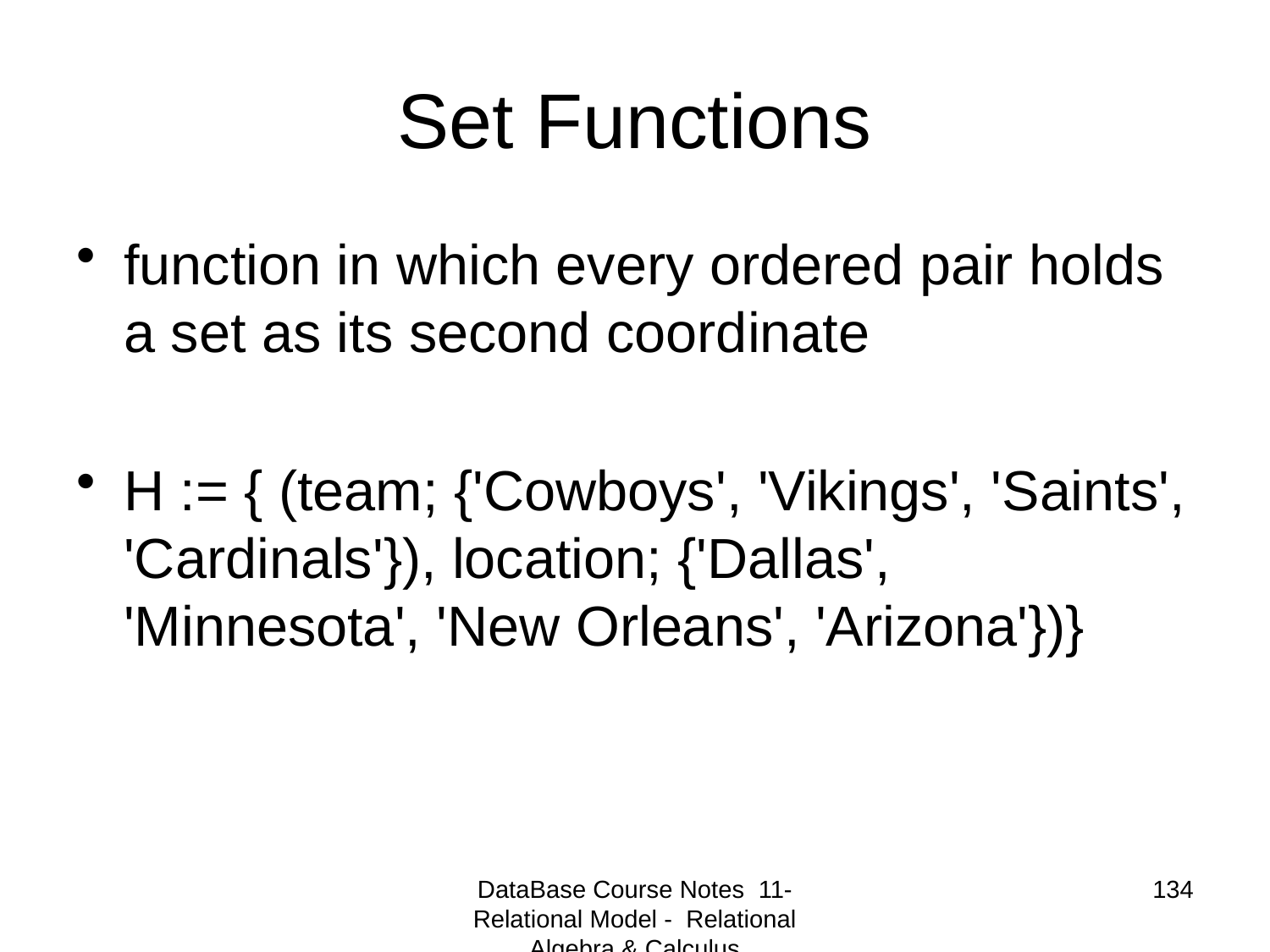

# Set Functions
function in which every ordered pair holds a set as its second coordinate

H := { (team; {'Cowboys', 'Vikings', 'Saints', 'Cardinals'}), location; {'Dallas', 'Minnesota', 'New Orleans', 'Arizona'})}
DataBase Course Notes  11- Relational Model -  Relational Algebra & Calculus
134